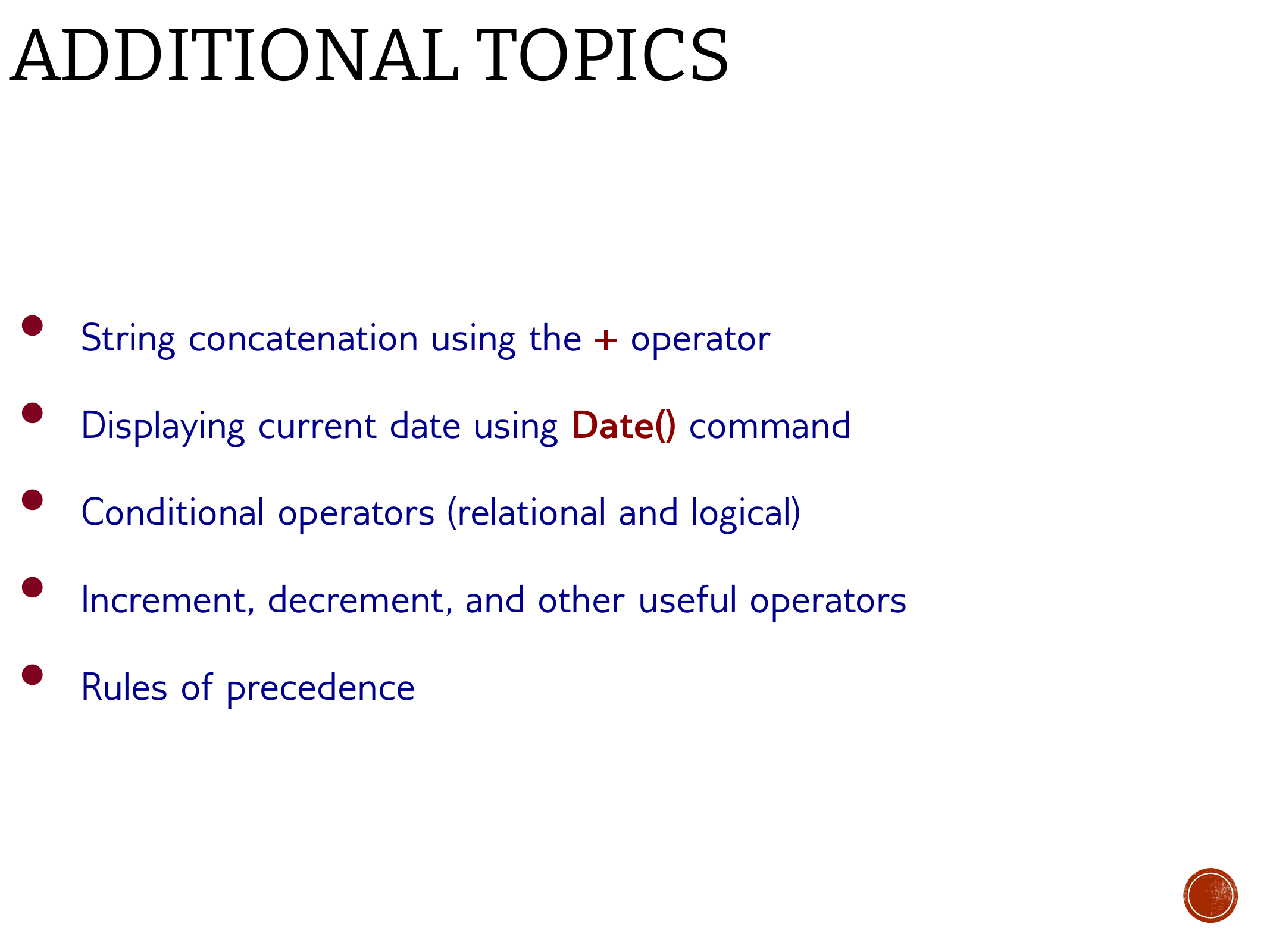

# Additional topics
String concatenation using the + operator
Displaying current date using Date() command
Conditional operators (relational and logical)
Increment, decrement, and other useful operators
Rules of precedence